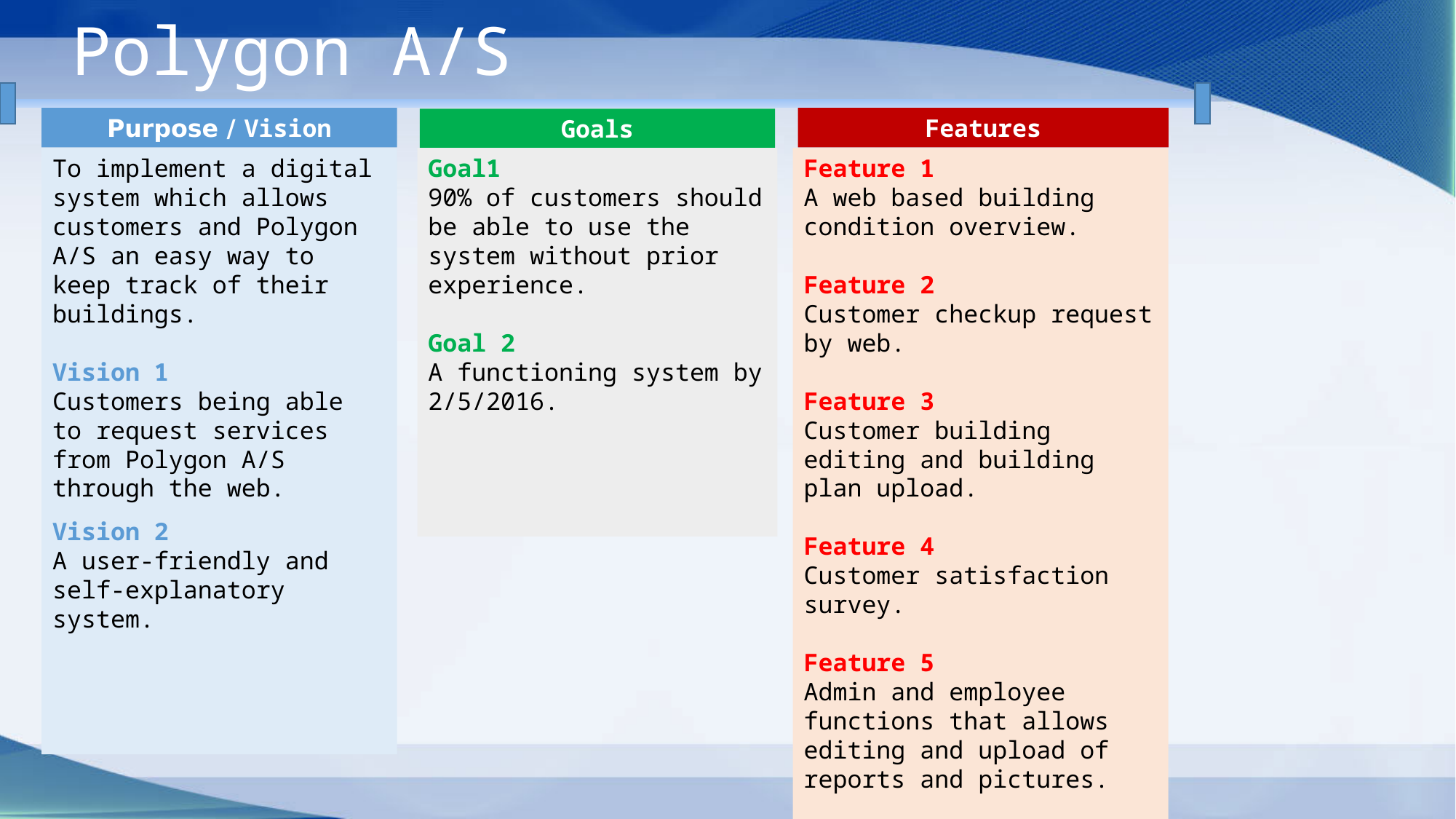

Polygon A/S

Purpose / Vision
Features
Goals
Feature 1
A web based building condition overview.

Feature 2
Customer checkup request by web.

Feature 3
Customer building editing and building plan upload.

Feature 4
Customer satisfaction survey.

Feature 5
Admin and employee functions that allows editing and upload of reports and pictures.

Goal1
90% of customers should be able to use the system without prior experience.
Goal 2
A functioning system by 2/5/2016.

To implement a digital system which allows customers and Polygon A/S an easy way to keep track of their buildings.

Vision 1
Customers being able to request services from Polygon A/S through the web.

Vision 2
A user-friendly and self-explanatory system.